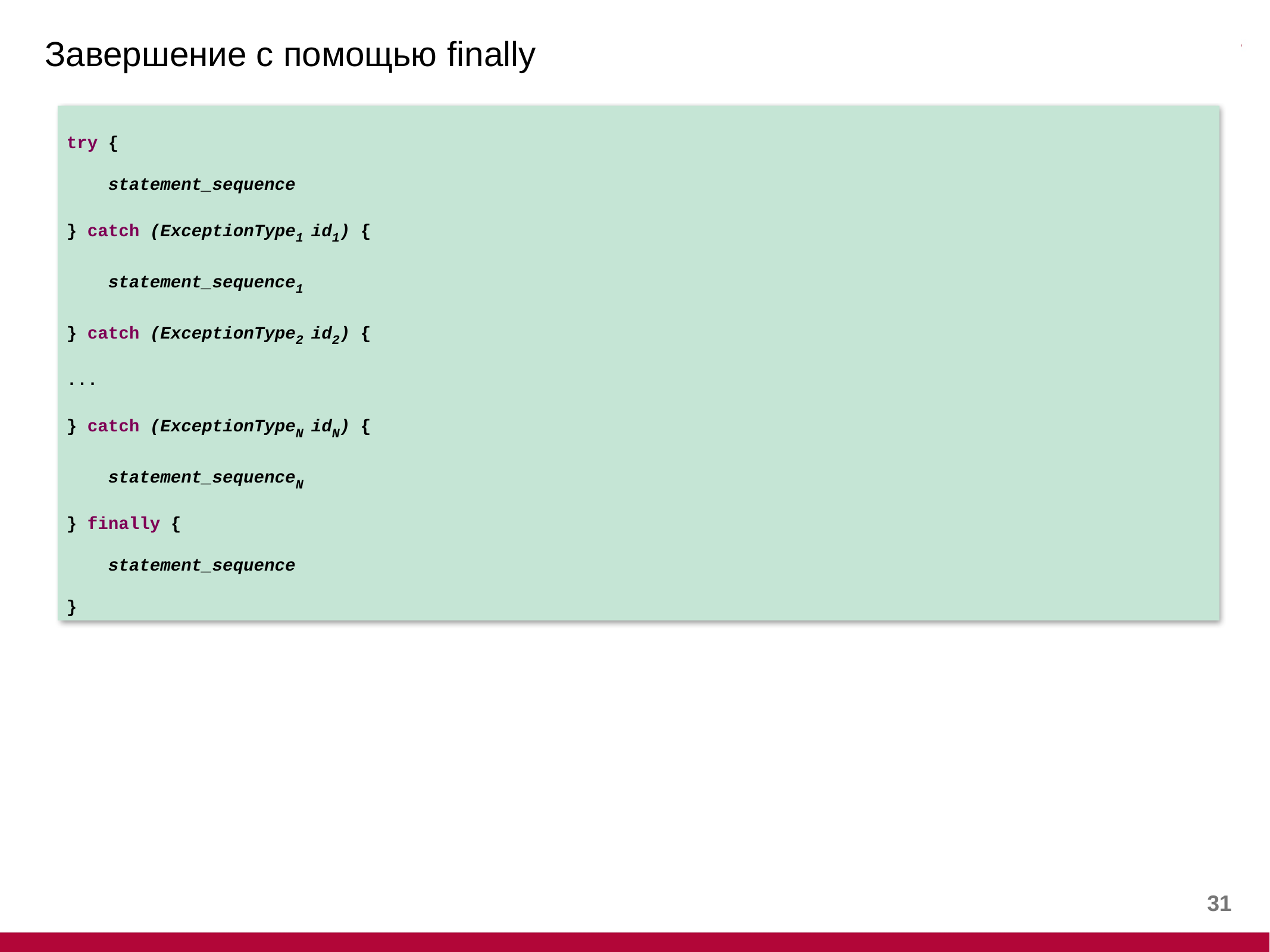

# Завершение с помощью finally

try {

    statement_sequence

} catch (ExceptionType1 id1) {

    statement_sequence1

} catch (ExceptionType2 id2) {

...

} catch (ExceptionTypeN idN) {

    statement_sequenceN

} finally {

    statement_sequence

}
31